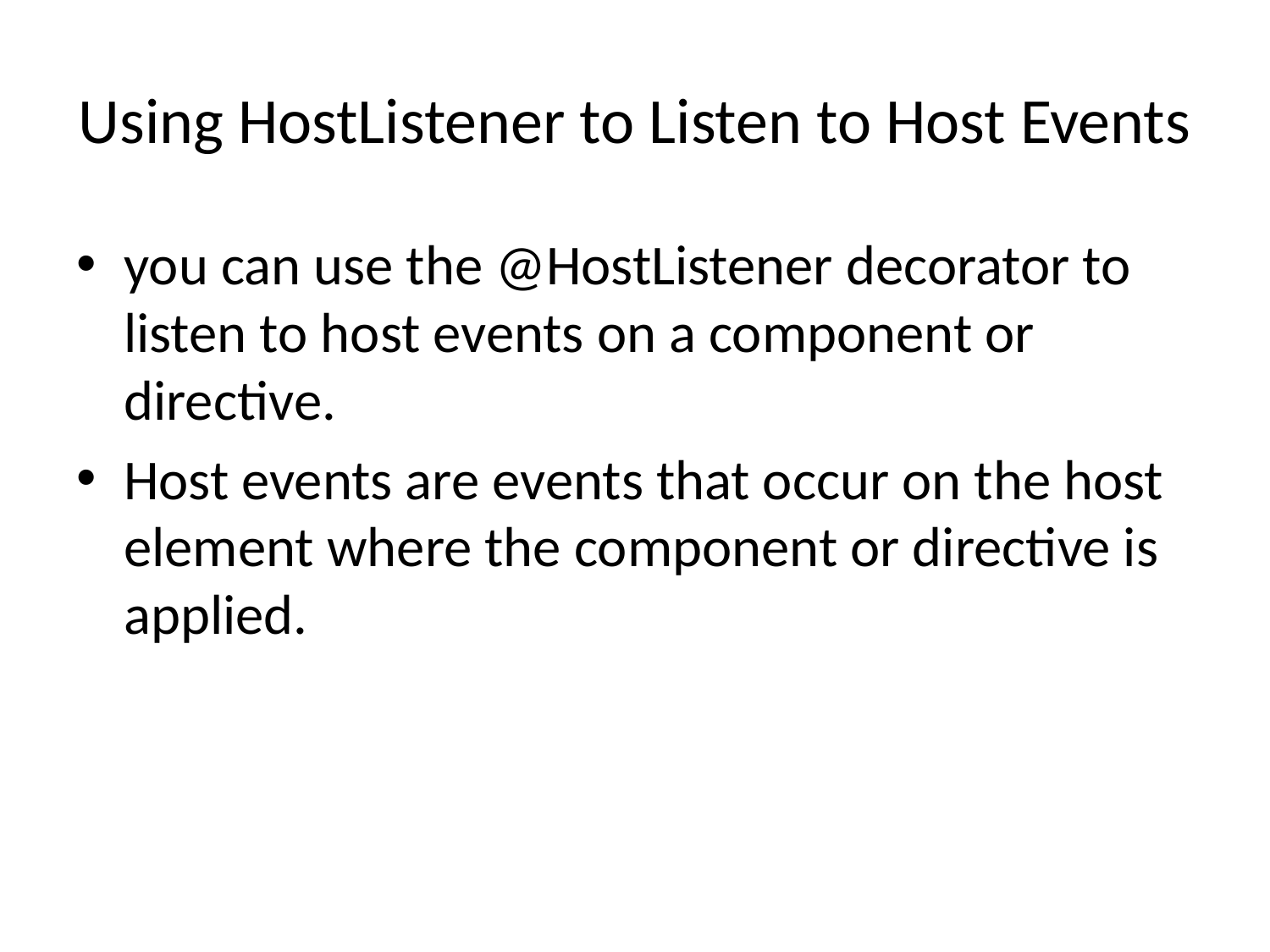

# Using HostListener to Listen to Host Events
you can use the @HostListener decorator to listen to host events on a component or directive.
Host events are events that occur on the host element where the component or directive is applied.